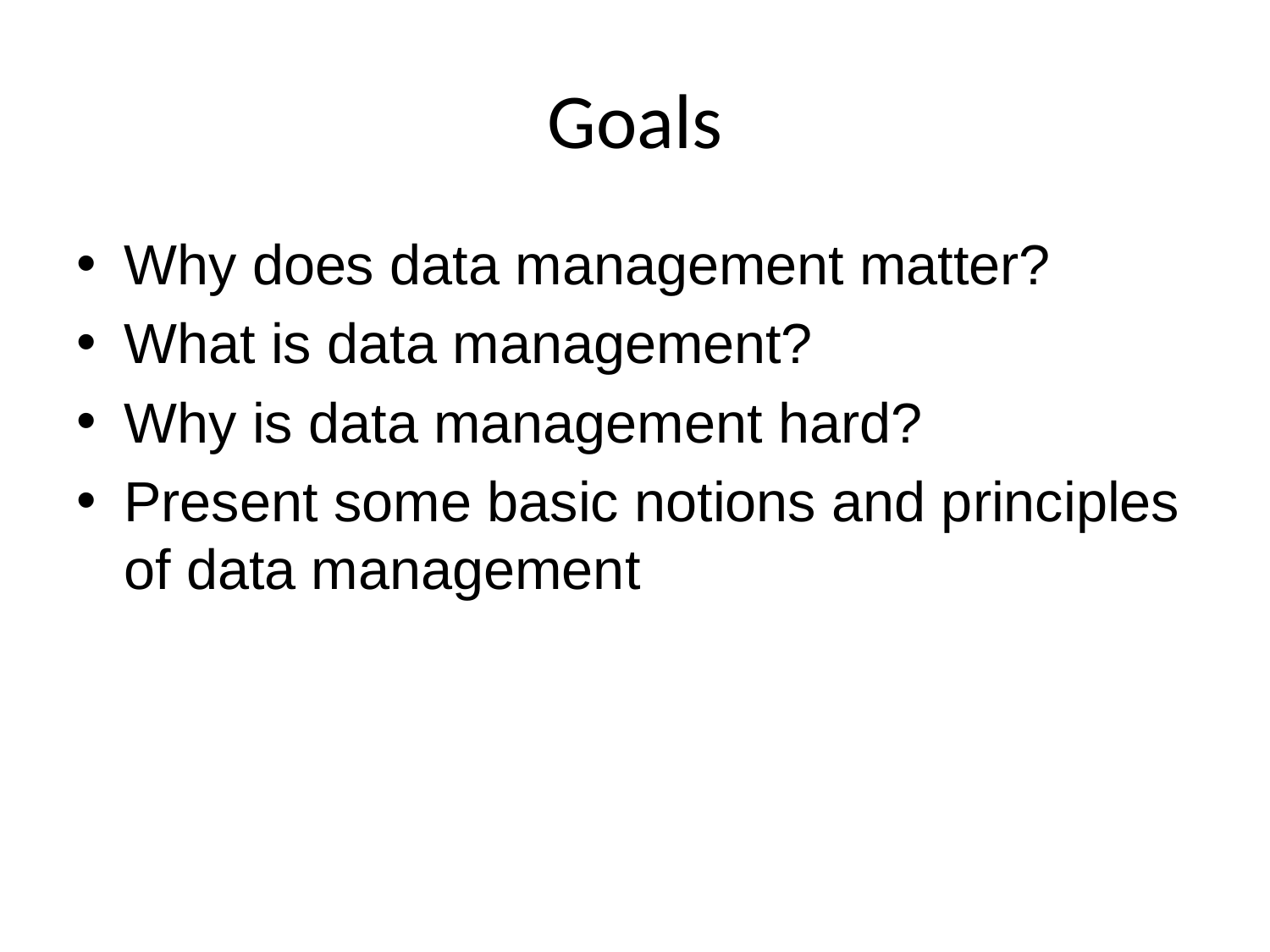

# Goals
Why does data management matter?
What is data management?
Why is data management hard?
Present some basic notions and principles of data management